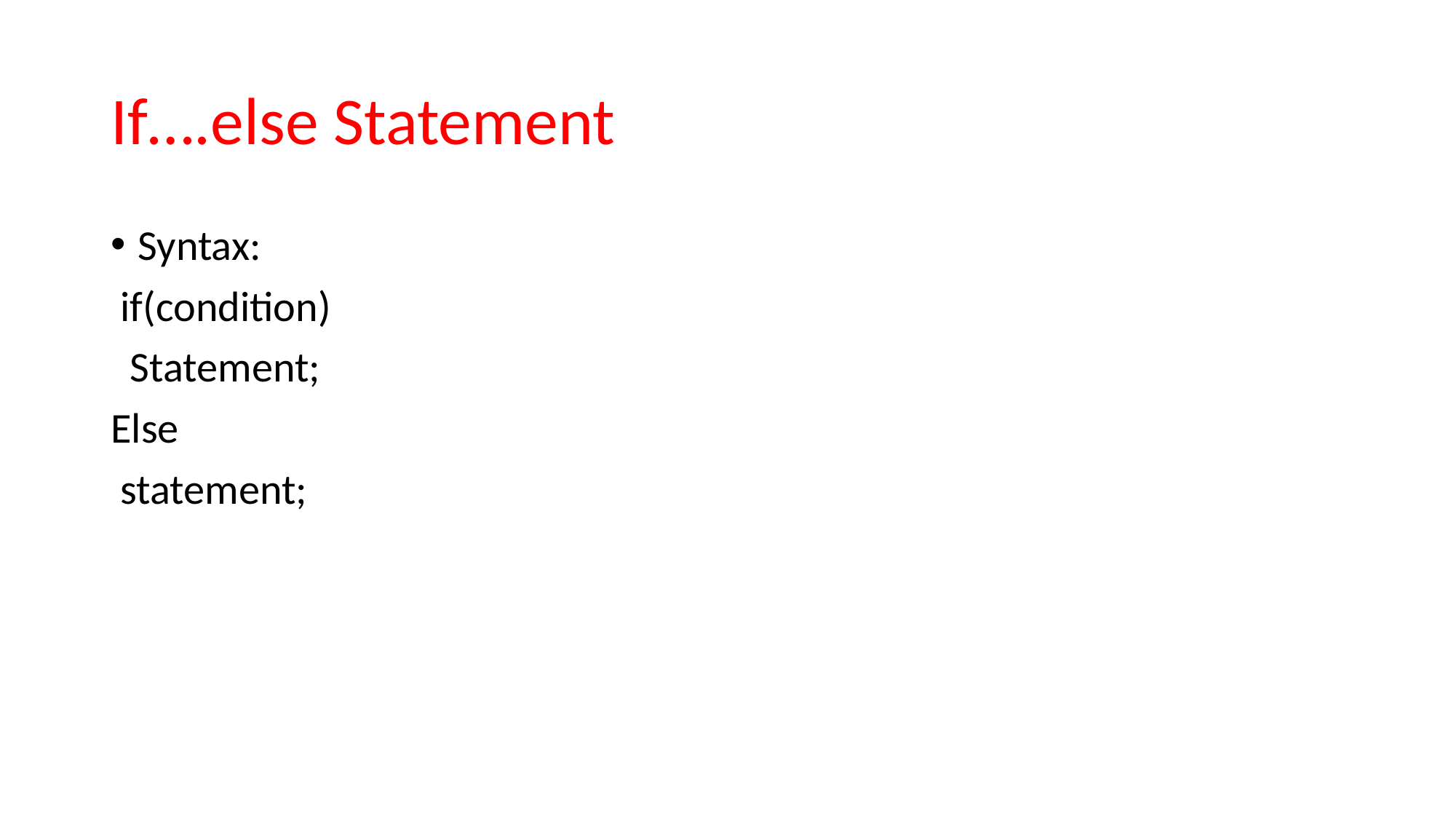

# If….else Statement
Syntax:
 if(condition)
  Statement;
Else
 statement;